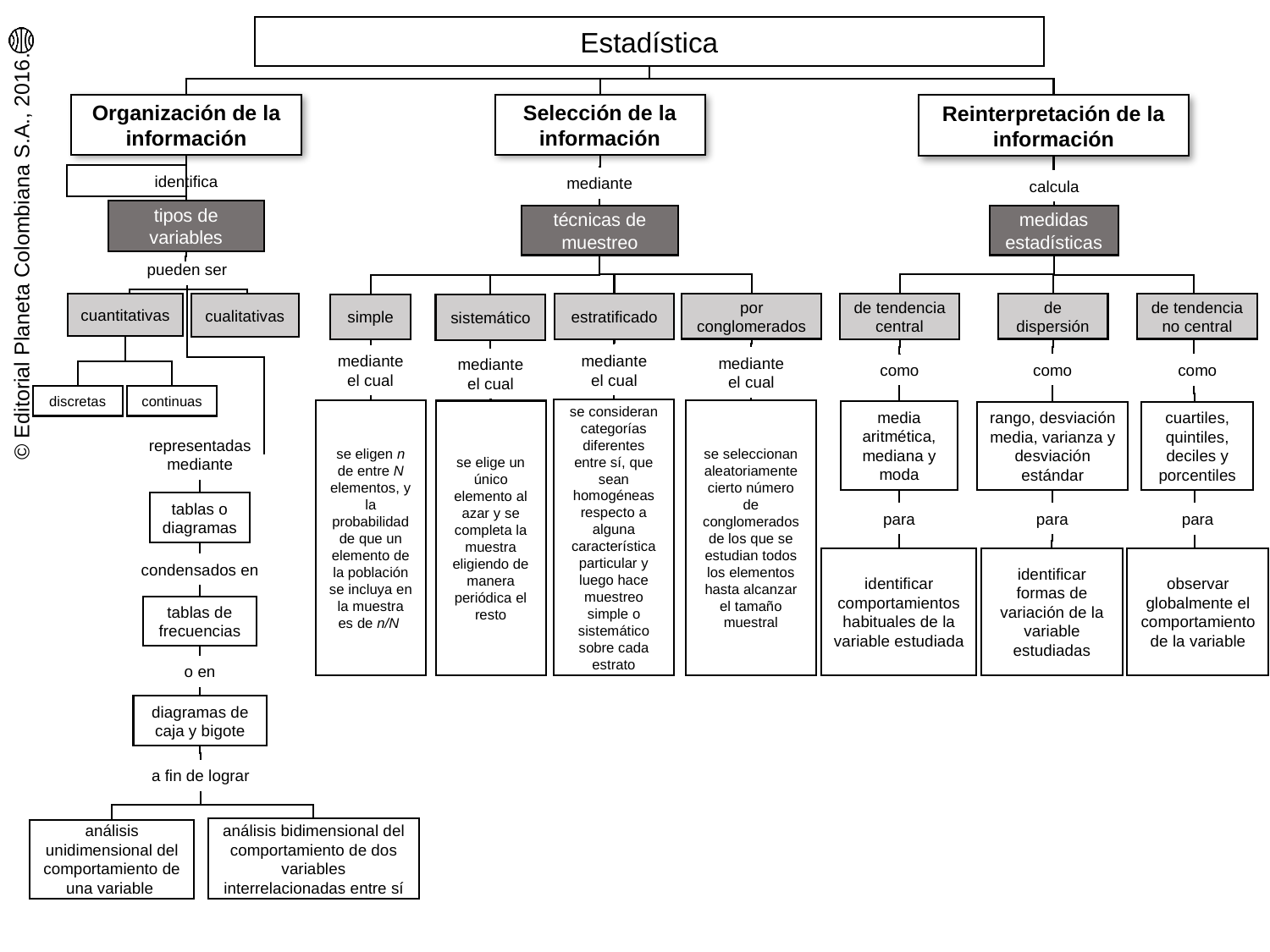

Estadística

Organización de la información

Selección de la información

Reinterpretación de la información

identifica
mediante
calcula
tipos de variables
técnicas de muestreo
medidas estadísticas
pueden ser
cuantitativas
cualitativas
estratificado
de tendencia central
de dispersión
de tendencia no central
por conglomerados
simple
sistemático
mediante el cual
mediante el cual
mediante el cual
mediante el cual
como
como
como
discretas
continuas
se consideran categorías diferentes entre sí, que sean homogéneas respecto a alguna característica particular y luego hace muestreo simple o sistemático sobre cada estrato
se seleccionan aleatoriamente cierto número de conglomerados de los que se estudian todos los elementos hasta alcanzar el tamaño muestral
se eligen n de entre N elementos, y la probabilidad de que un elemento de la población se incluya en la muestra es de n/N
se elige un único elemento al azar y se completa la muestra eligiendo de manera periódica el resto
media aritmética, mediana y moda
cuartiles, quintiles, deciles y porcentiles
rango, desviación media, varianza y desviación estándar
representadas mediante
tablas o diagramas
para
para
para
identificar comportamientos habituales de la variable estudiada
identificar formas de variación de la variable estudiadas
observar globalmente el comportamiento de la variable
condensados en
tablas de frecuencias
o en
diagramas de caja y bigote
a fin de lograr
análisis bidimensional del comportamiento de dos variables interrelacionadas entre sí
análisis unidimensional del comportamiento de una variable